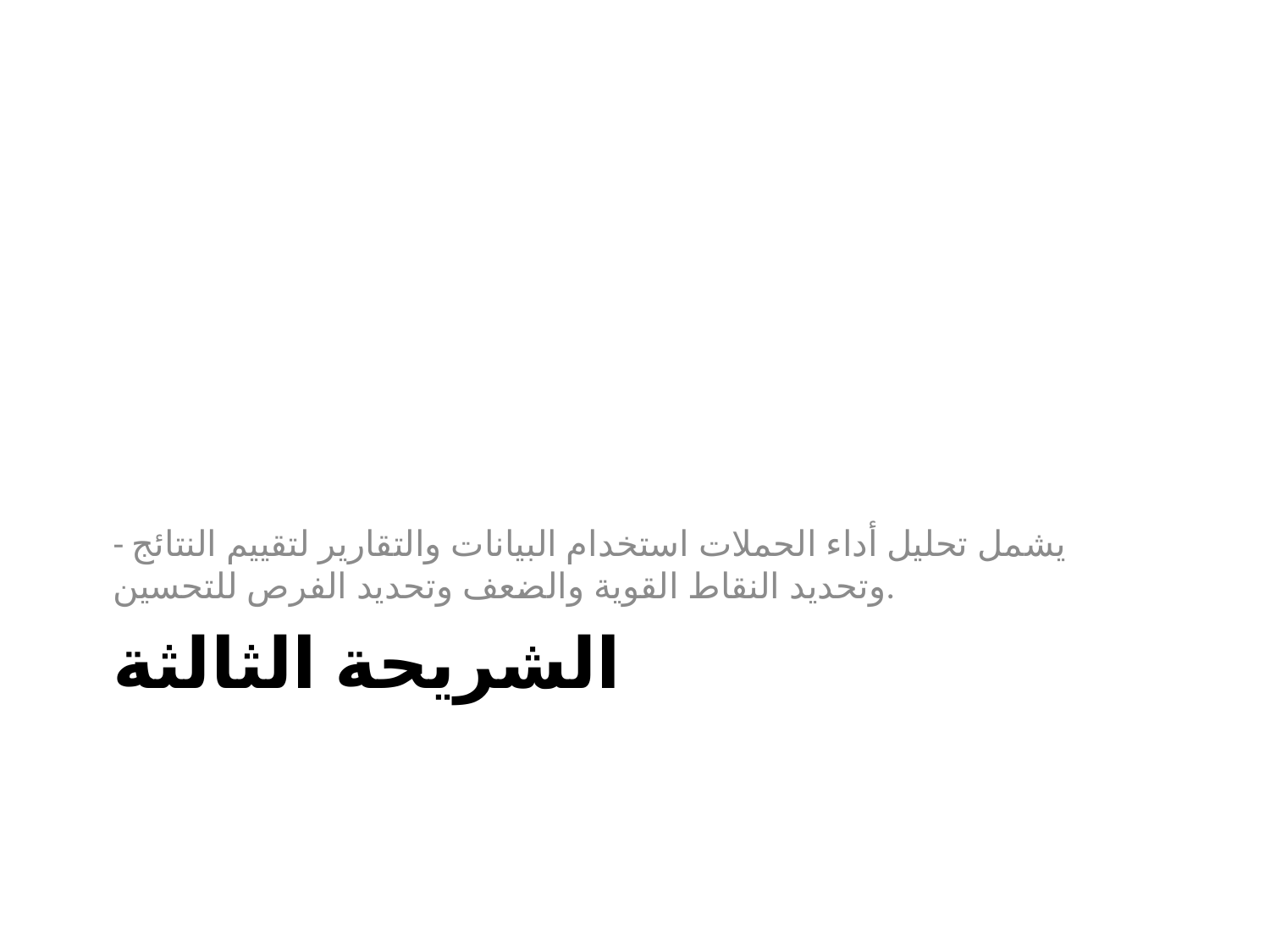

- يشمل تحليل أداء الحملات استخدام البيانات والتقارير لتقييم النتائج وتحديد النقاط القوية والضعف وتحديد الفرص للتحسين.
# الشريحة الثالثة